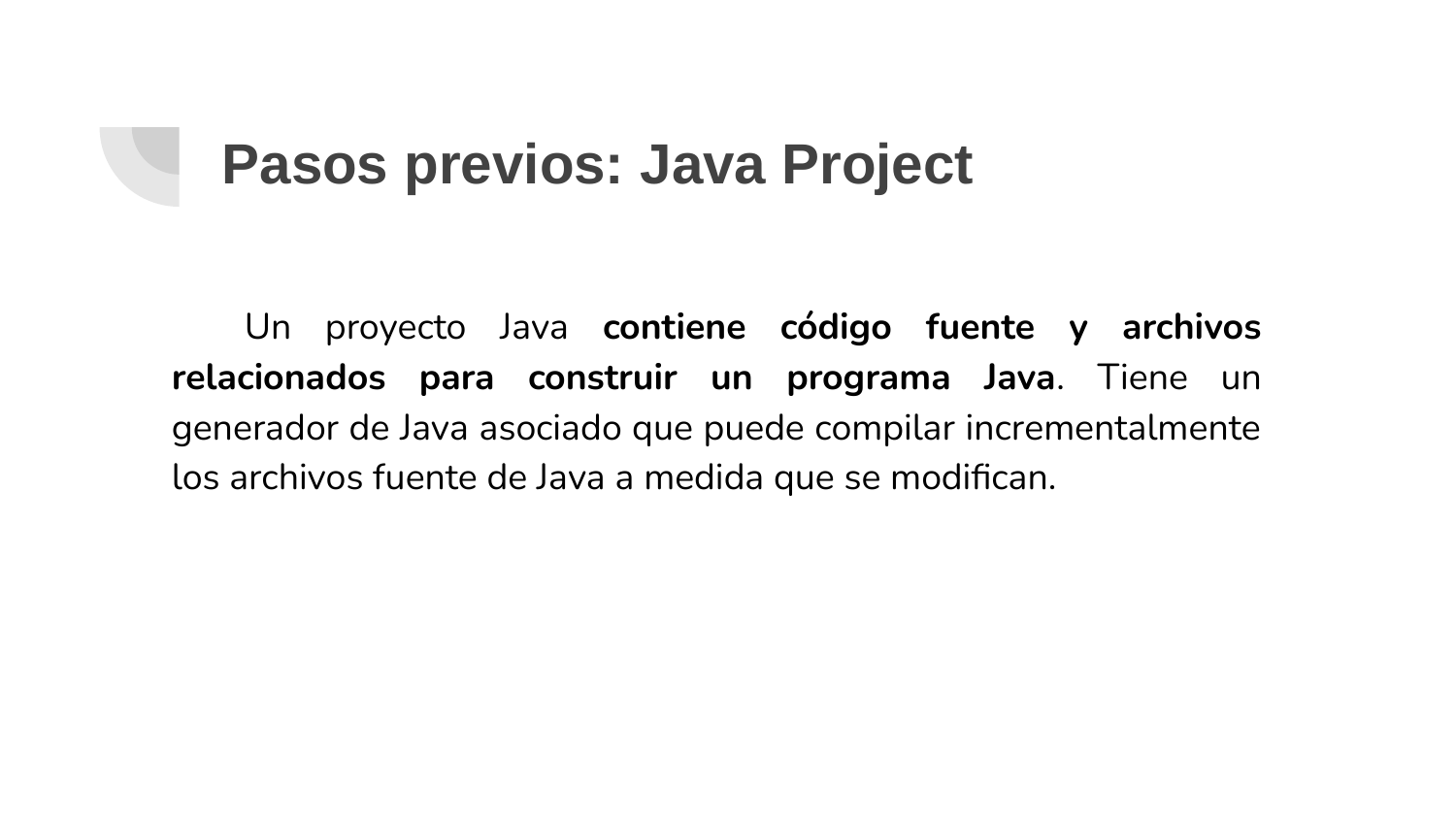

# Pasos previos: Java Project
Un proyecto Java contiene código fuente y archivos relacionados para construir un programa Java. Tiene un generador de Java asociado que puede compilar incrementalmente los archivos fuente de Java a medida que se modifican.